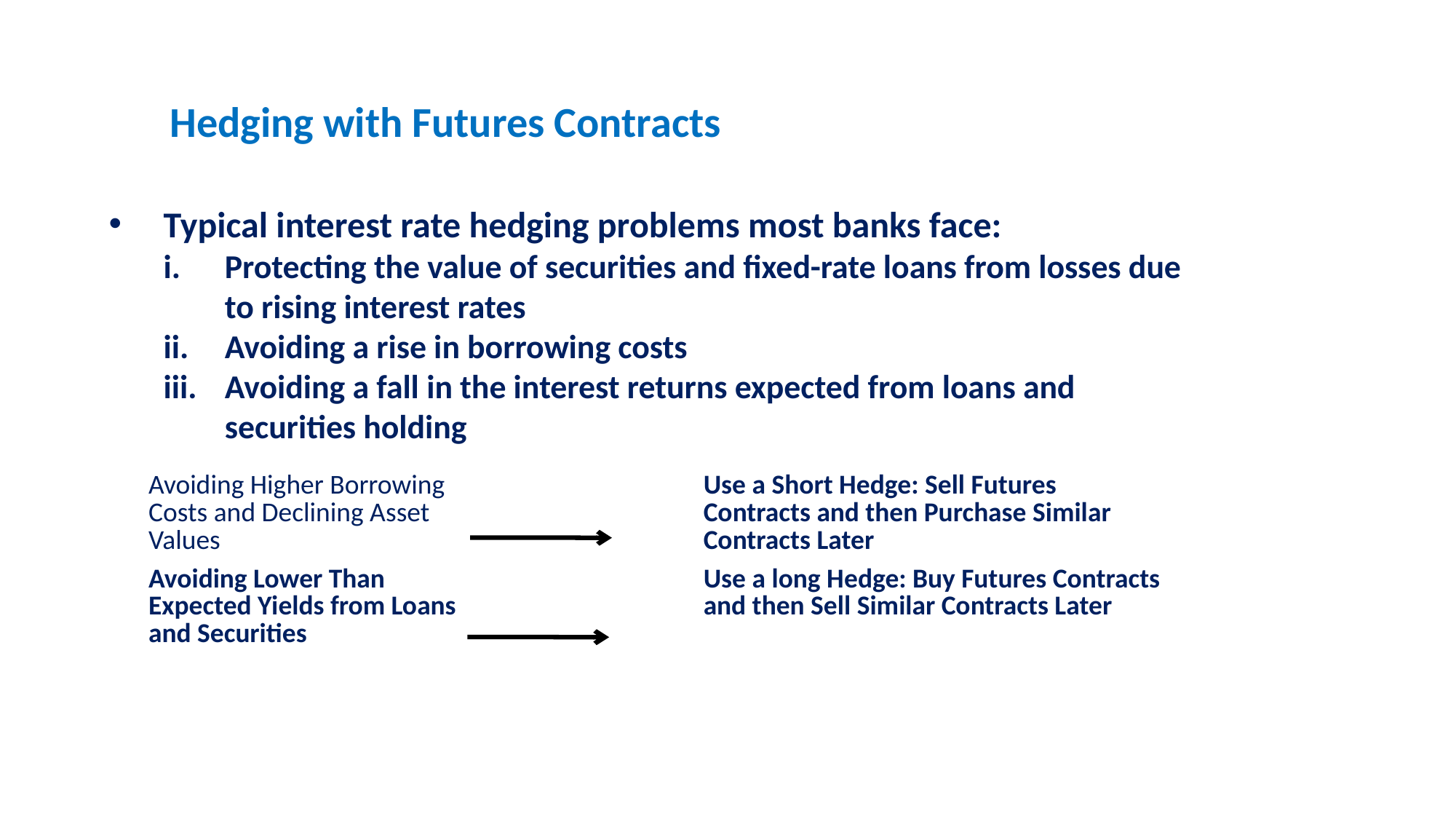

# Hedging with Futures Contracts
Typical interest rate hedging problems most banks face:
Protecting the value of securities and fixed-rate loans from losses due to rising interest rates
Avoiding a rise in borrowing costs
Avoiding a fall in the interest returns expected from loans and securities holding

| Avoiding Higher Borrowing Costs and Declining Asset Values |  | Use a Short Hedge: Sell Futures Contracts and then Purchase Similar Contracts Later |
| --- | --- | --- |
| Avoiding Lower Than Expected Yields from Loans and Securities |  | Use a long Hedge: Buy Futures Contracts and then Sell Similar Contracts Later |